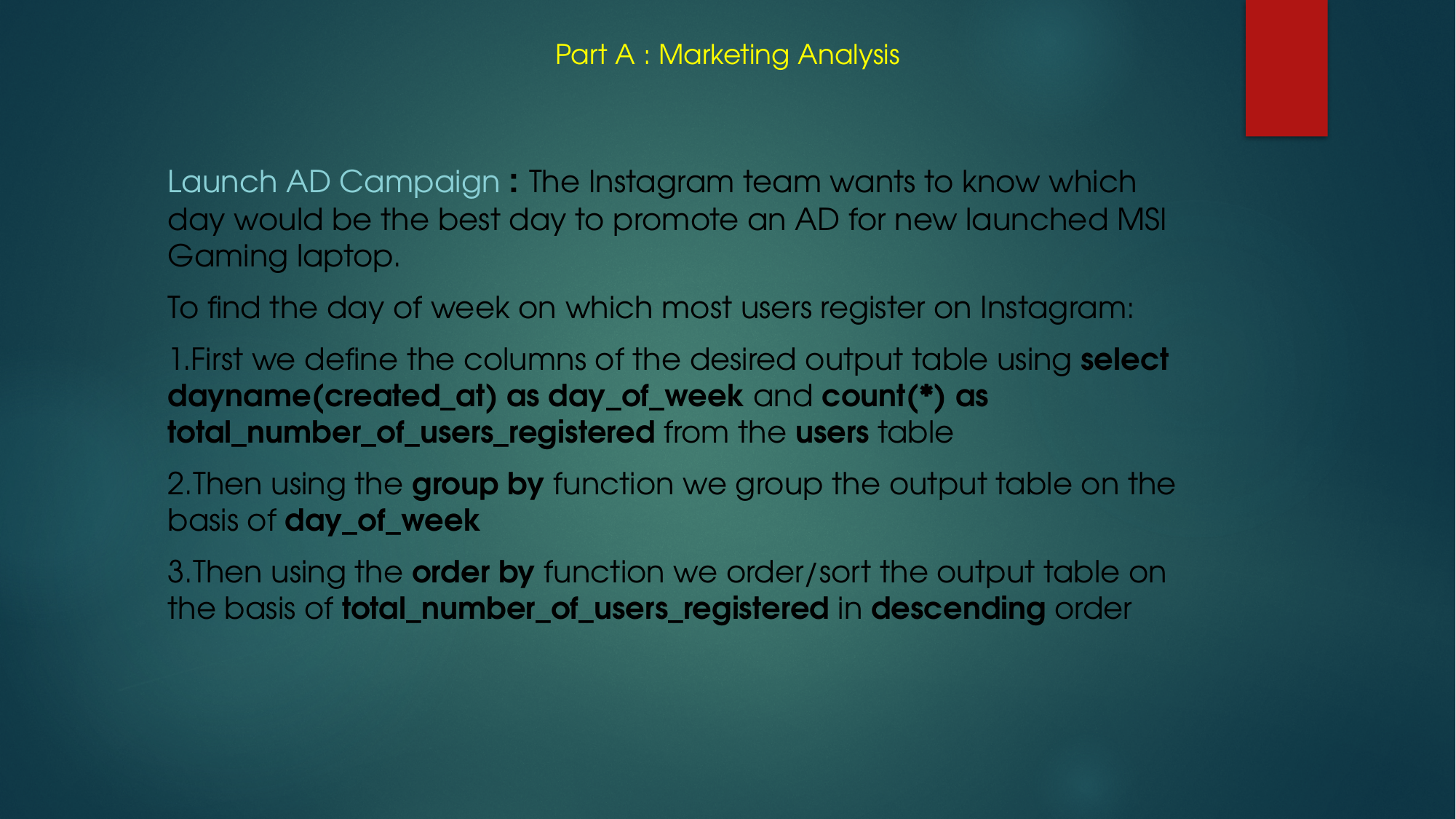

Part A : Marketing Analysis
Launch AD Campaign : The Instagram team wants to know which day would be the best day to promote an AD for new launched MSI Gaming laptop.
To find the day of week on which most users register on Instagram:
1.First we define the columns of the desired output table using select dayname(created_at) as day_of_week and count(*) as total_number_of_users_registered from the users table
2.Then using the group by function we group the output table on the basis of day_of_week
3.Then using the order by function we order/sort the output table on the basis of total_number_of_users_registered in descending order